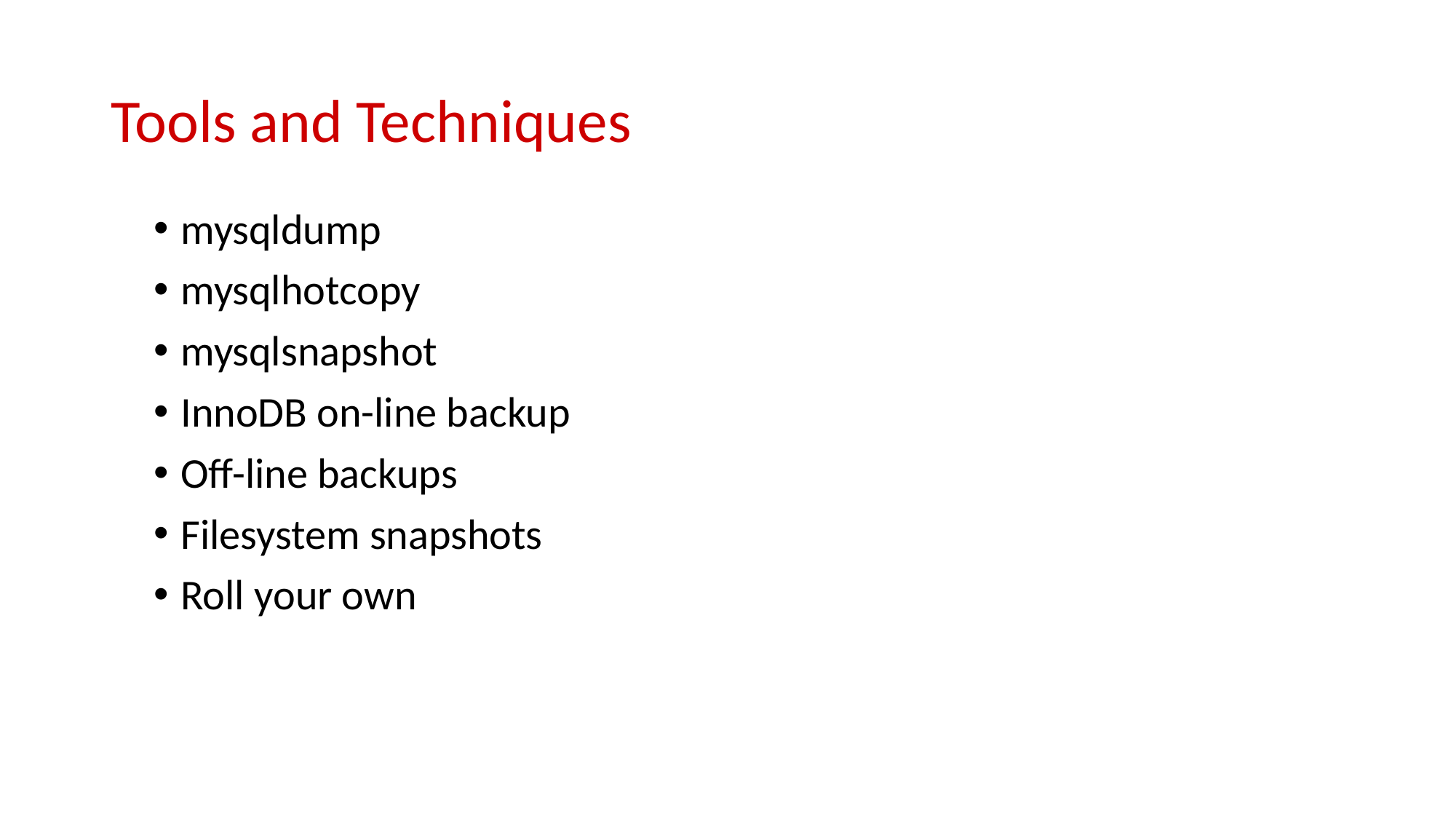

# Tools and Techniques
mysqldump
mysqlhotcopy
mysqlsnapshot
InnoDB on-line backup
Off-line backups
Filesystem snapshots
Roll your own